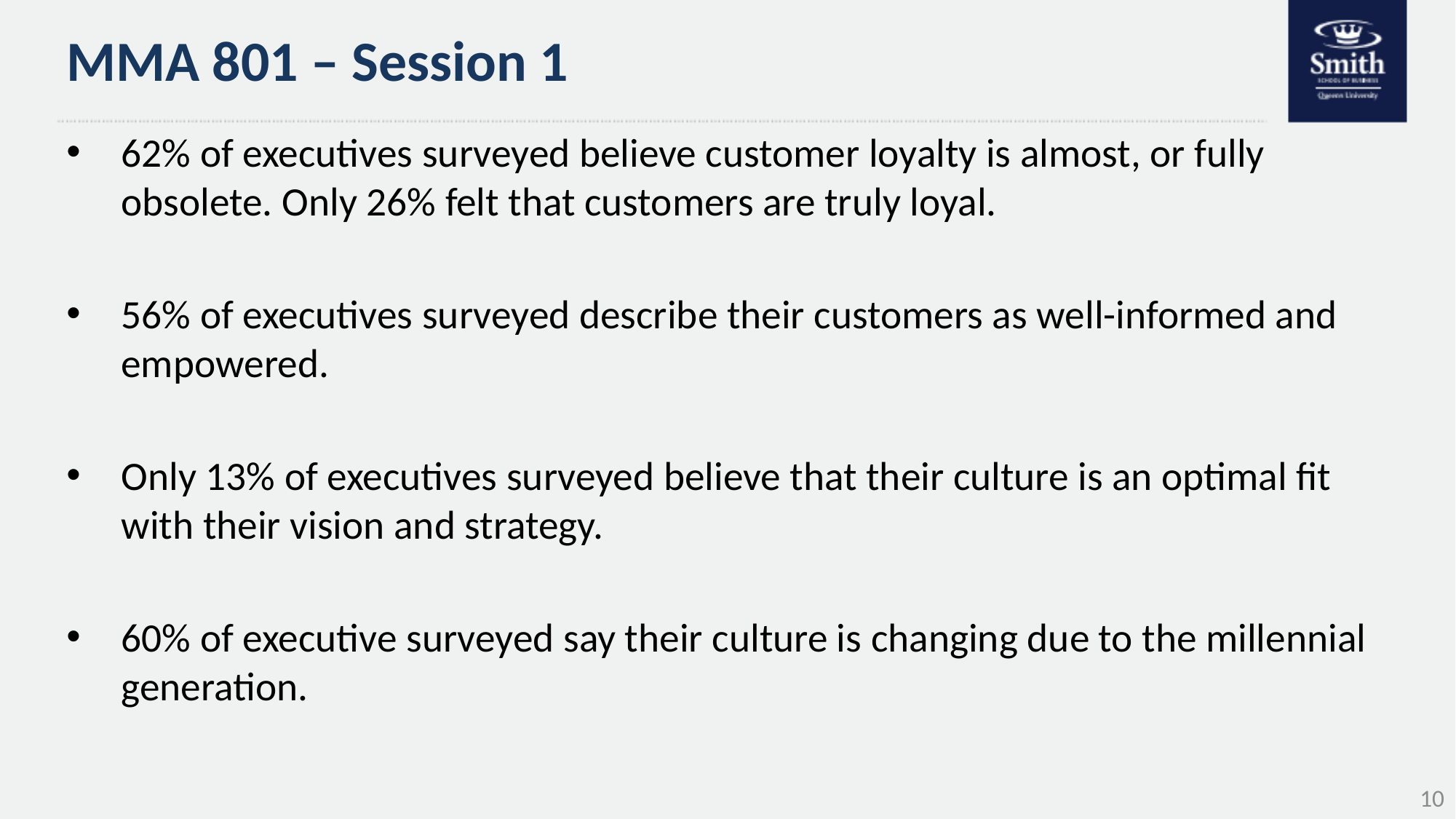

# MMA 801 – Session 1
62% of executives surveyed believe customer loyalty is almost, or fully obsolete. Only 26% felt that customers are truly loyal.

56% of executives surveyed describe their customers as well-informed and empowered.

Only 13% of executives surveyed believe that their culture is an optimal fit with their vision and strategy.

60% of executive surveyed say their culture is changing due to the millennial generation.

10